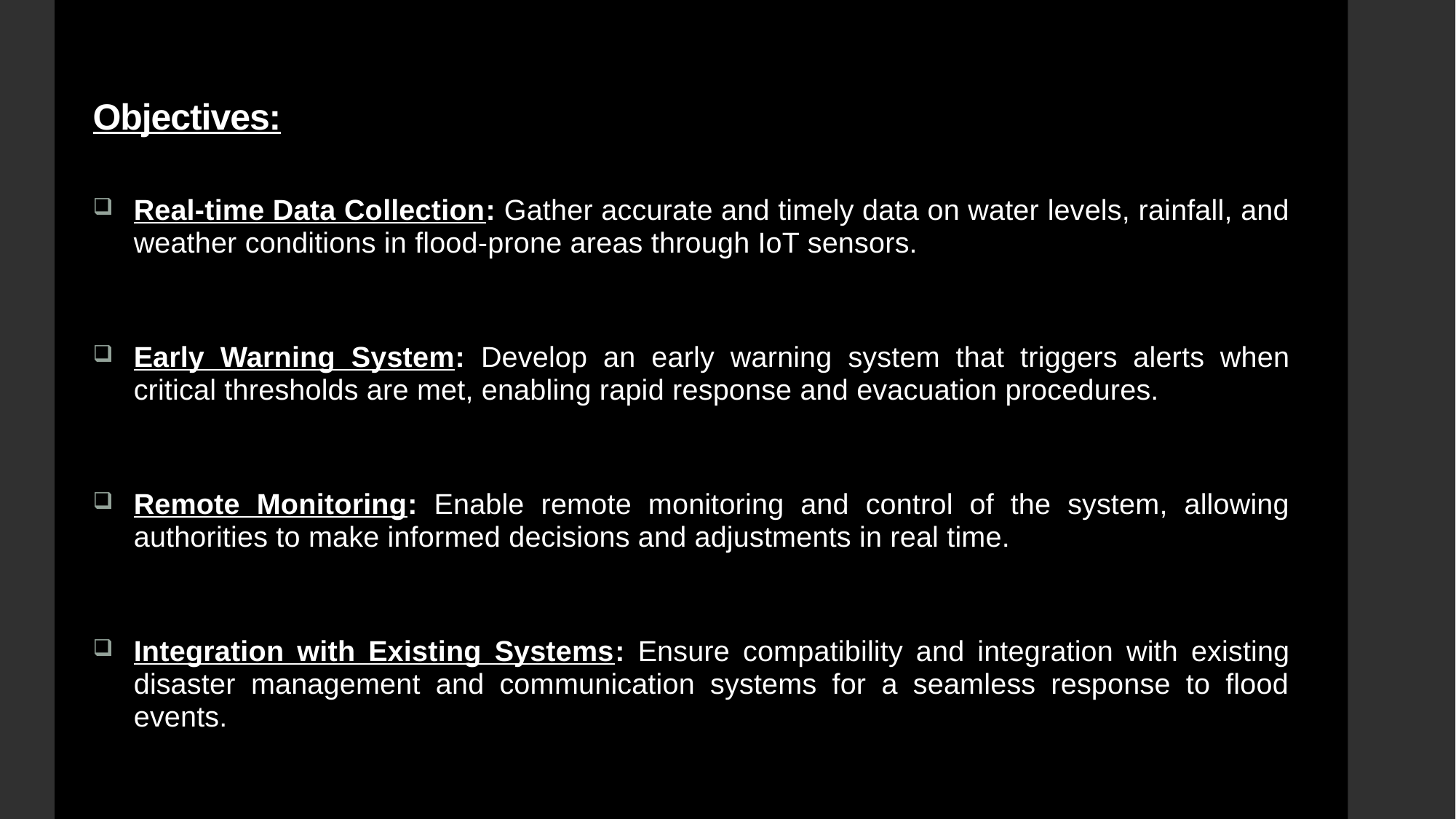

# Objectives:
Real-time Data Collection: Gather accurate and timely data on water levels, rainfall, and weather conditions in flood-prone areas through IoT sensors.

Early Warning System: Develop an early warning system that triggers alerts when critical thresholds are met, enabling rapid response and evacuation procedures.

Remote Monitoring: Enable remote monitoring and control of the system, allowing authorities to make informed decisions and adjustments in real time.

Integration with Existing Systems: Ensure compatibility and integration with existing disaster management and communication systems for a seamless response to flood events.